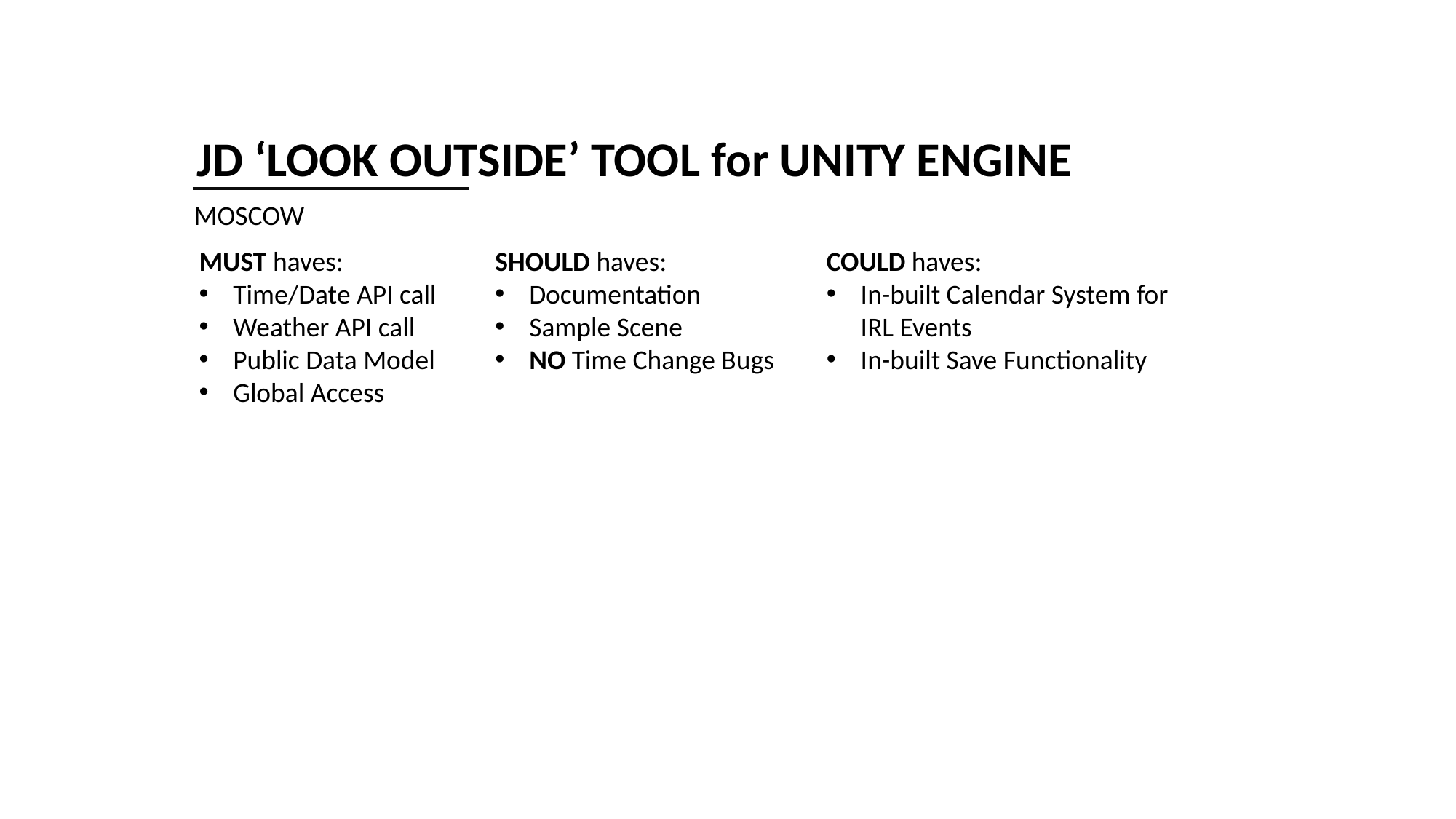

JD ‘LOOK OUTSIDE’ TOOL for UNITY ENGINE
MOSCOW
MUST haves:
Time/Date API call
Weather API call
Public Data Model
Global Access
SHOULD haves:
Documentation
Sample Scene
NO Time Change Bugs

COULD haves:
In-built Calendar System for IRL Events
In-built Save Functionality